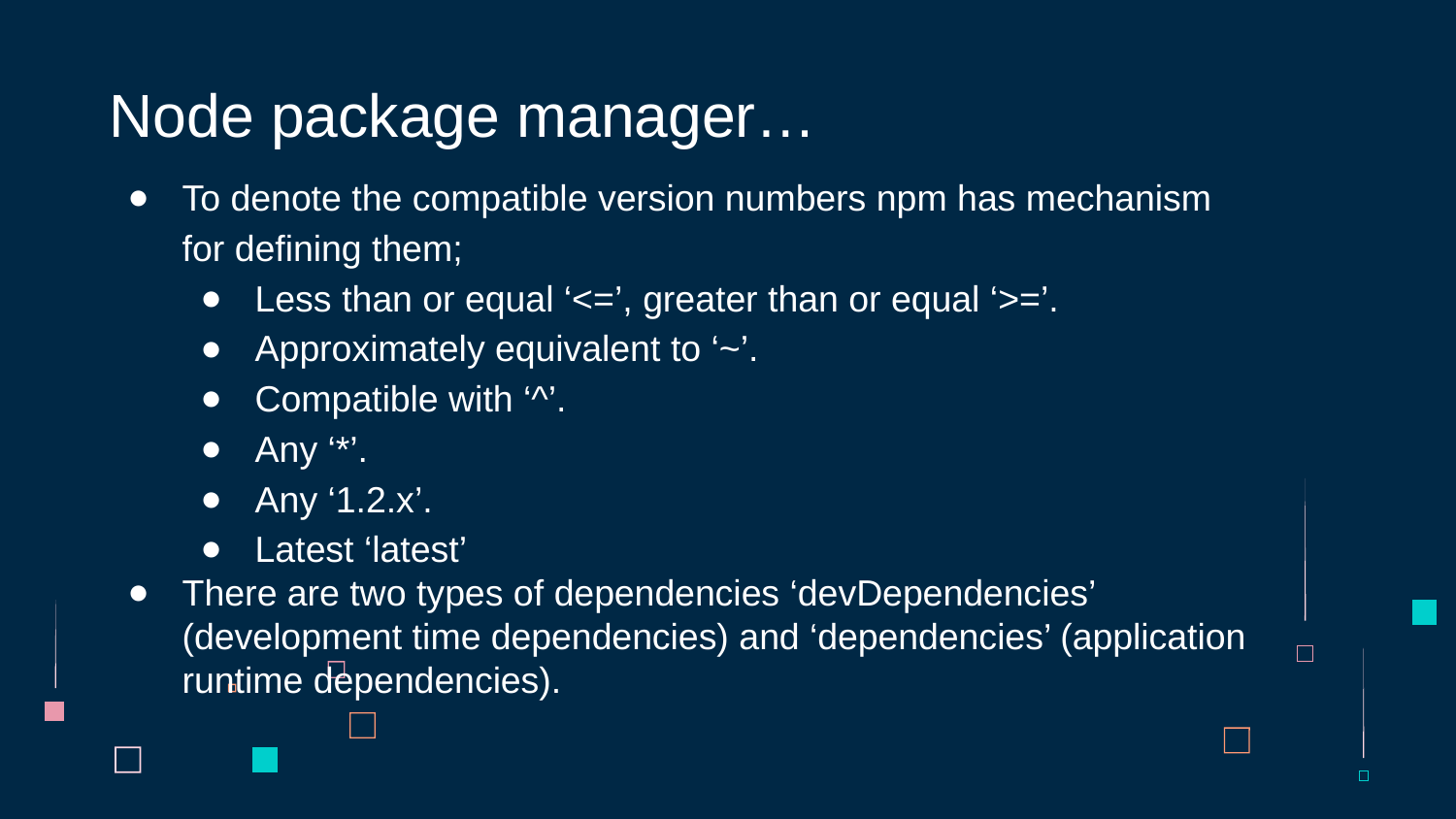

# Node package manager…
To denote the compatible version numbers npm has mechanism for defining them;
Less than or equal ‘<=’, greater than or equal ‘>=’.
Approximately equivalent to ‘~’.
Compatible with ‘^’.
Any ‘*’.
Any ‘1.2.x’.
Latest ‘latest’
There are two types of dependencies ‘devDependencies’ (development time dependencies) and ‘dependencies’ (application runtime dependencies).